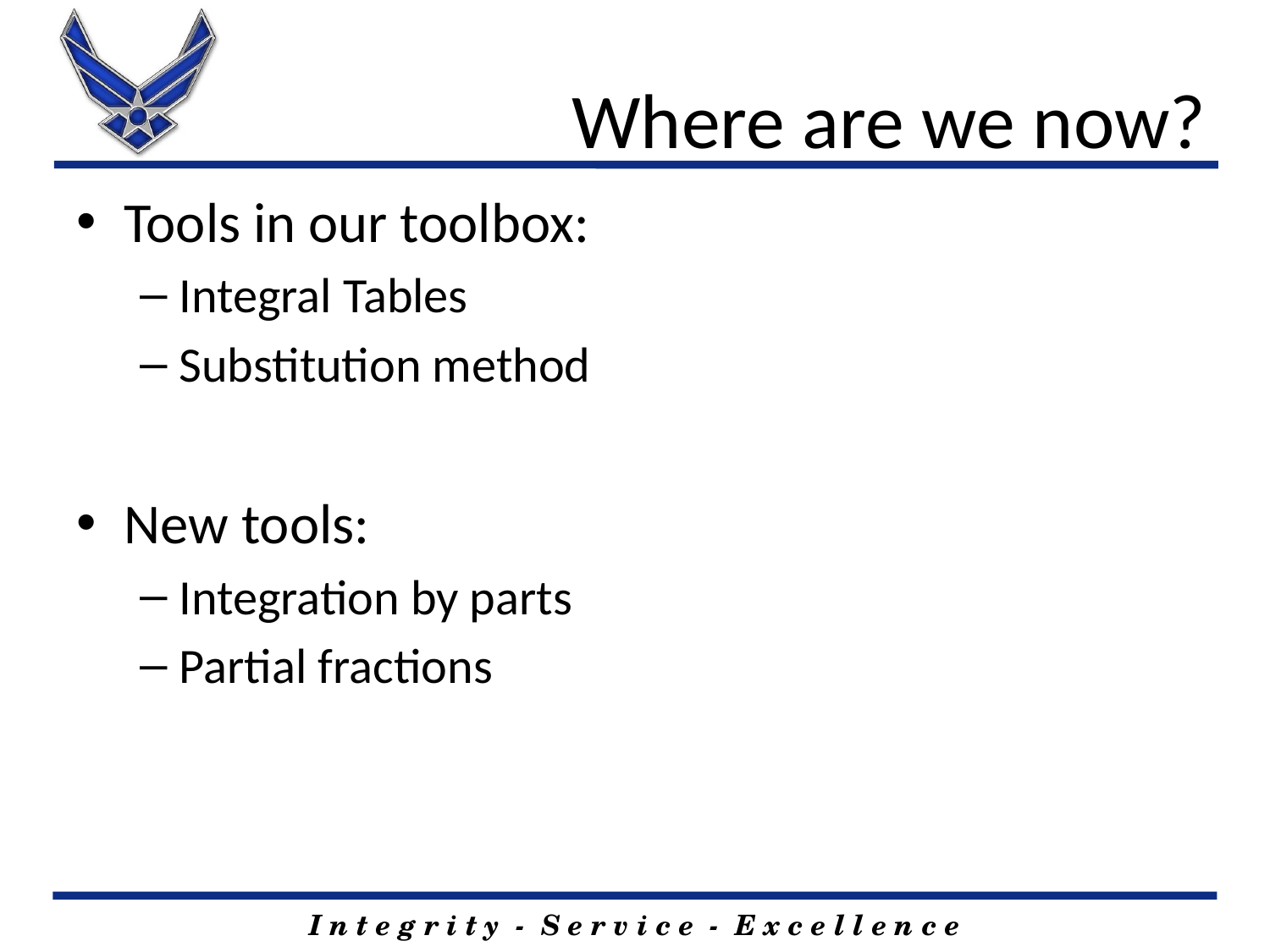

# Where are we now?
Tools in our toolbox:
Integral Tables
Substitution method

New tools:
Integration by parts
Partial fractions